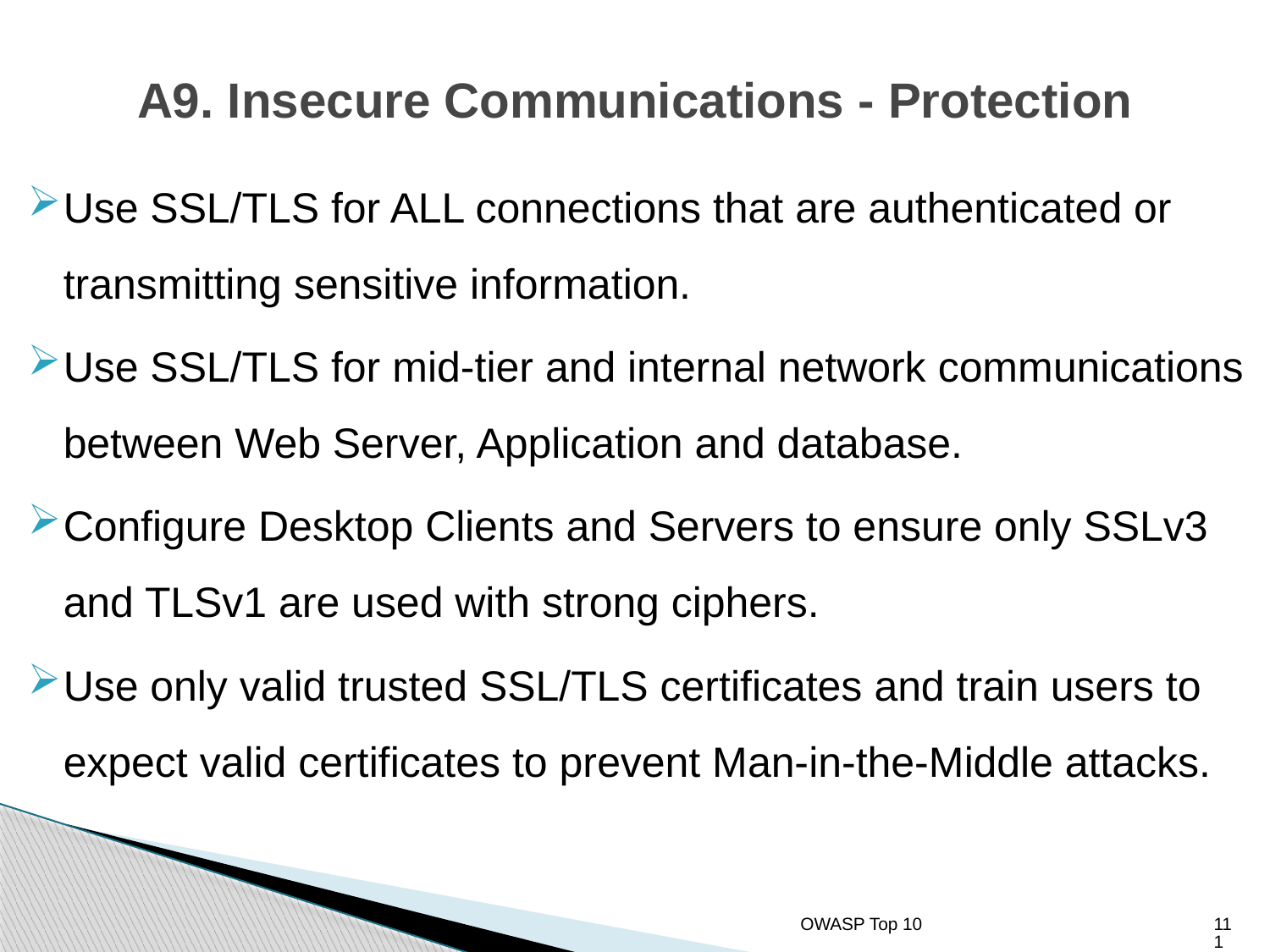

# A9. Insecure Communications - Protection
Use SSL/TLS for ALL connections that are authenticated or transmitting sensitive information.
Use SSL/TLS for mid-tier and internal network communications between Web Server, Application and database.
Configure Desktop Clients and Servers to ensure only SSLv3 and TLSv1 are used with strong ciphers.
Use only valid trusted SSL/TLS certificates and train users to expect valid certificates to prevent Man-in-the-Middle attacks.

OWASP Top 10
111